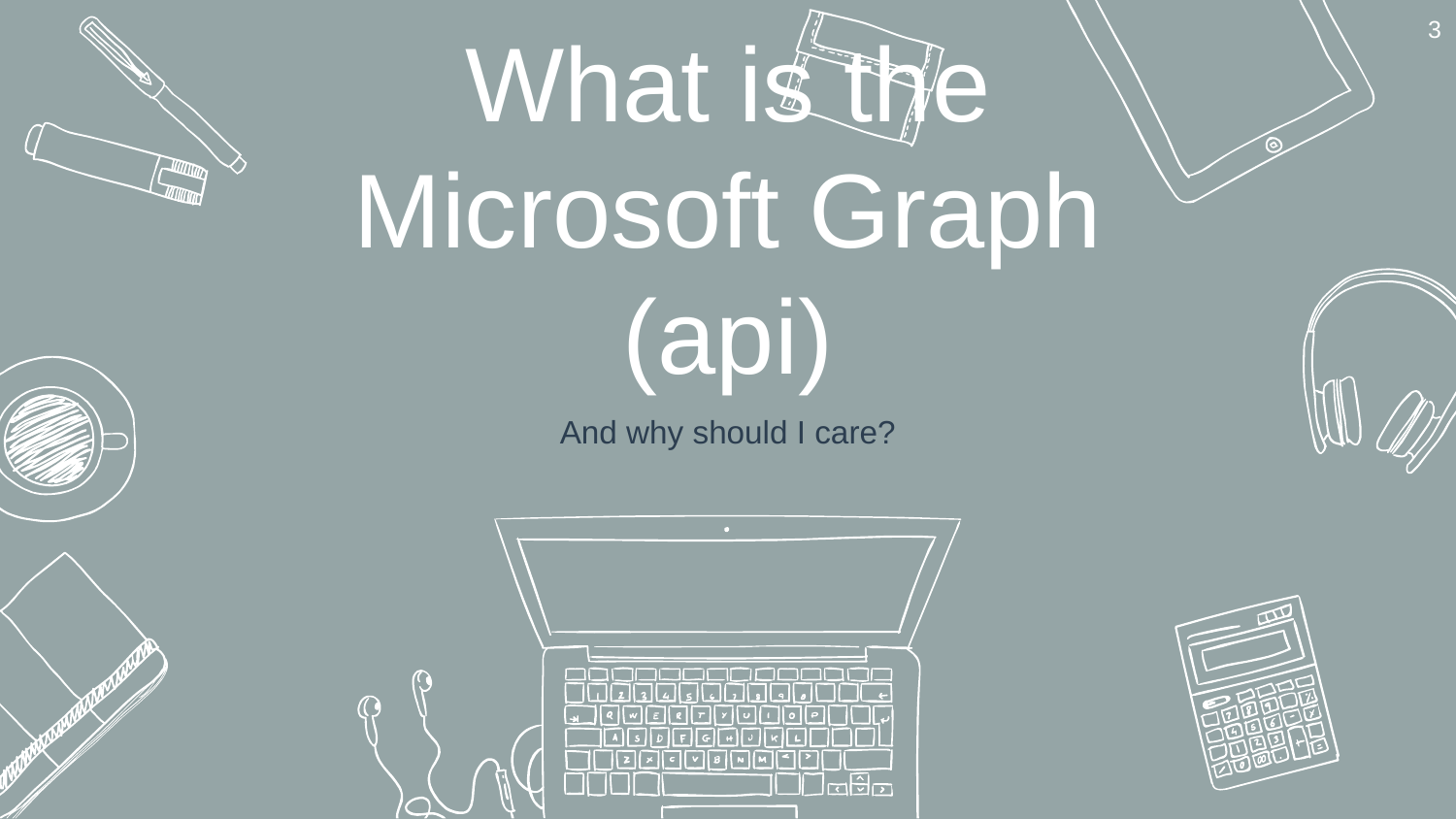

3
# What is the Microsoft Graph (api)
And why should I care?